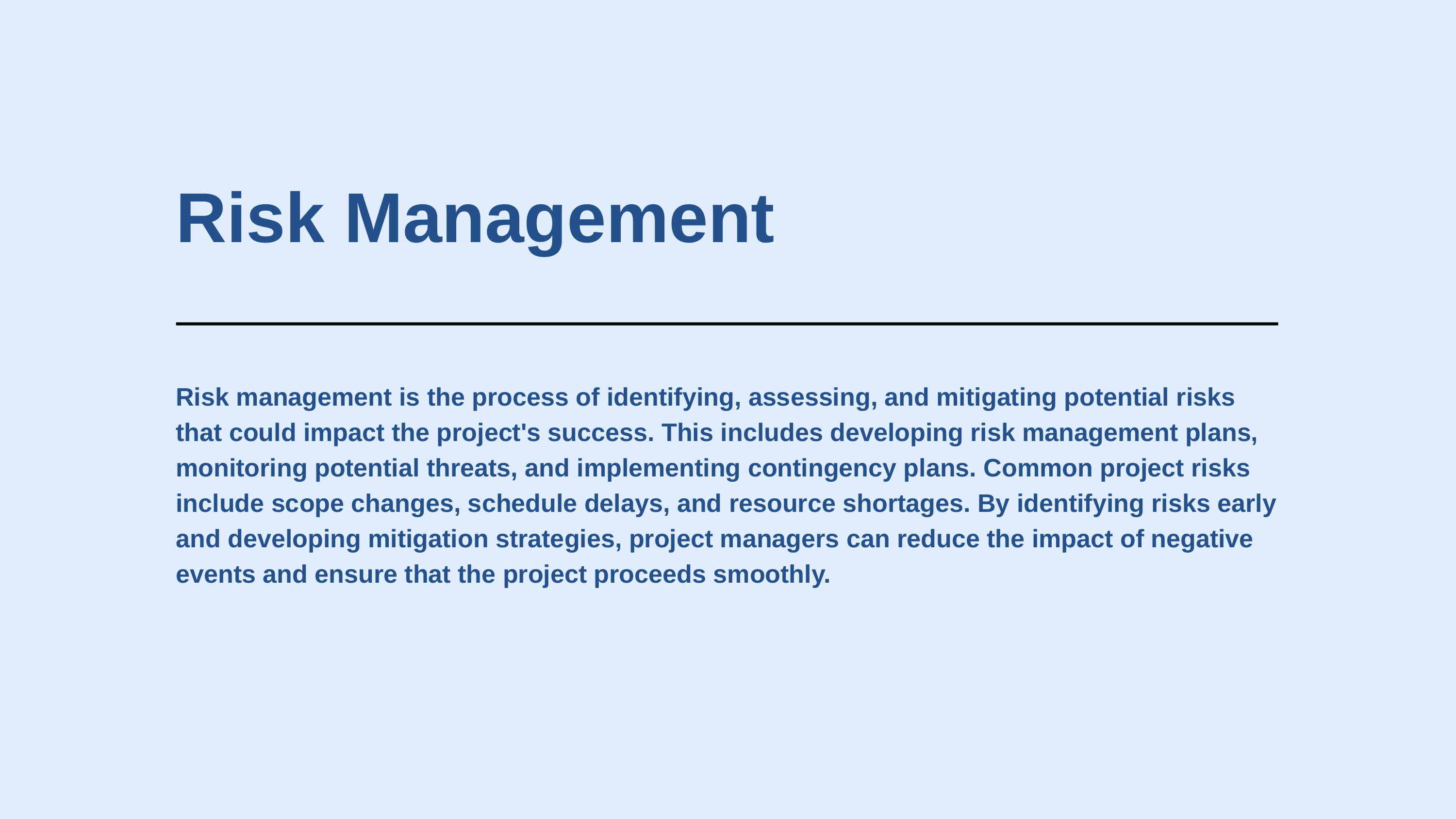

Risk Management

Risk management is the process of identifying, assessing, and mitigating potential risks that could impact the project's success. This includes developing risk management plans, monitoring potential threats, and implementing contingency plans. Common project risks include scope changes, schedule delays, and resource shortages. By identifying risks early and developing mitigation strategies, project managers can reduce the impact of negative events and ensure that the project proceeds smoothly.